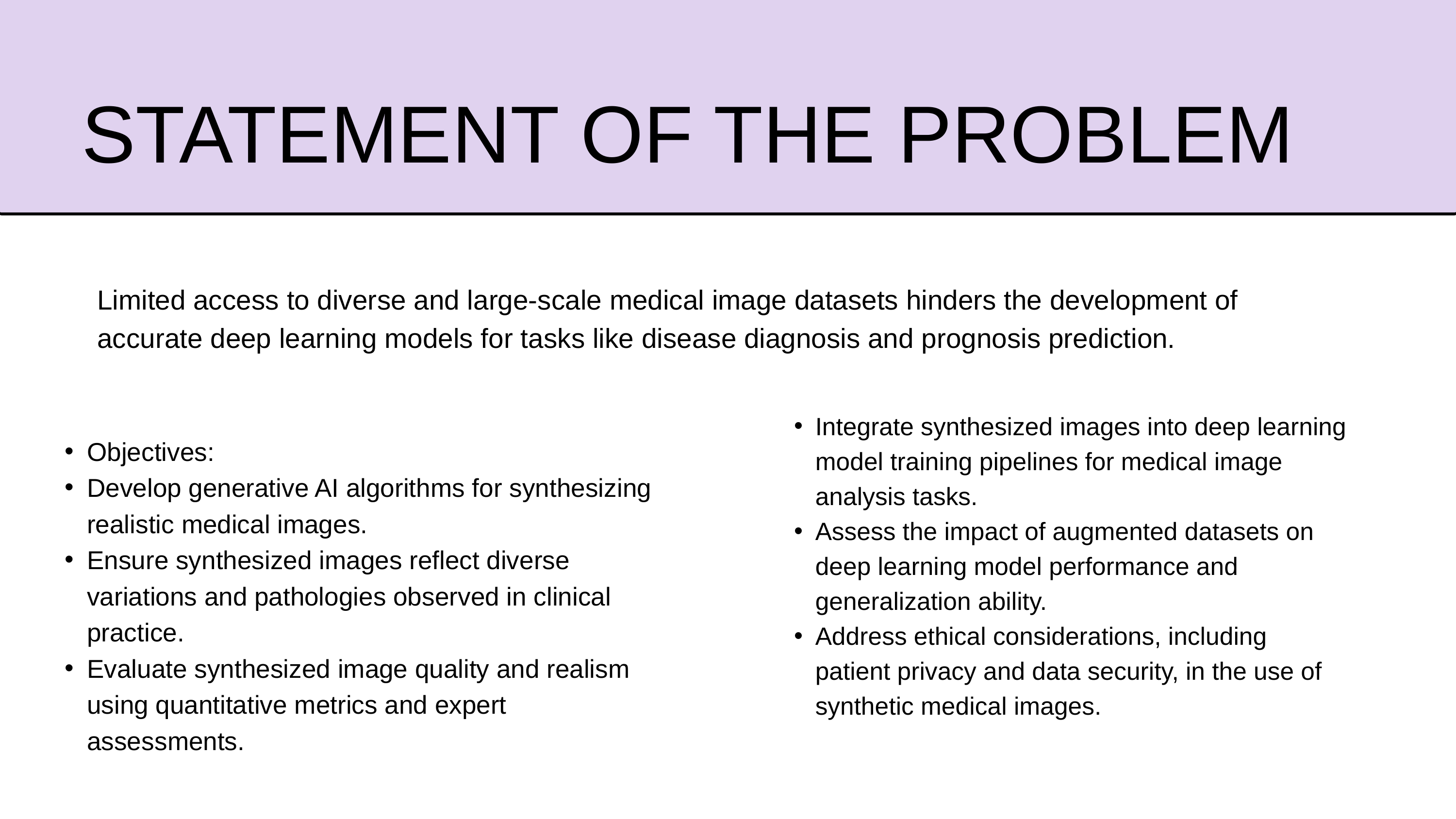

STATEMENT OF THE PROBLEM

Limited access to diverse and large-scale medical image datasets hinders the development of accurate deep learning models for tasks like disease diagnosis and prognosis prediction.

Integrate synthesized images into deep learning model training pipelines for medical image analysis tasks.
Assess the impact of augmented datasets on deep learning model performance and generalization ability.
Address ethical considerations, including patient privacy and data security, in the use of synthetic medical images.
Objectives:
Develop generative AI algorithms for synthesizing realistic medical images.
Ensure synthesized images reflect diverse variations and pathologies observed in clinical practice.
Evaluate synthesized image quality and realism using quantitative metrics and expert assessments.